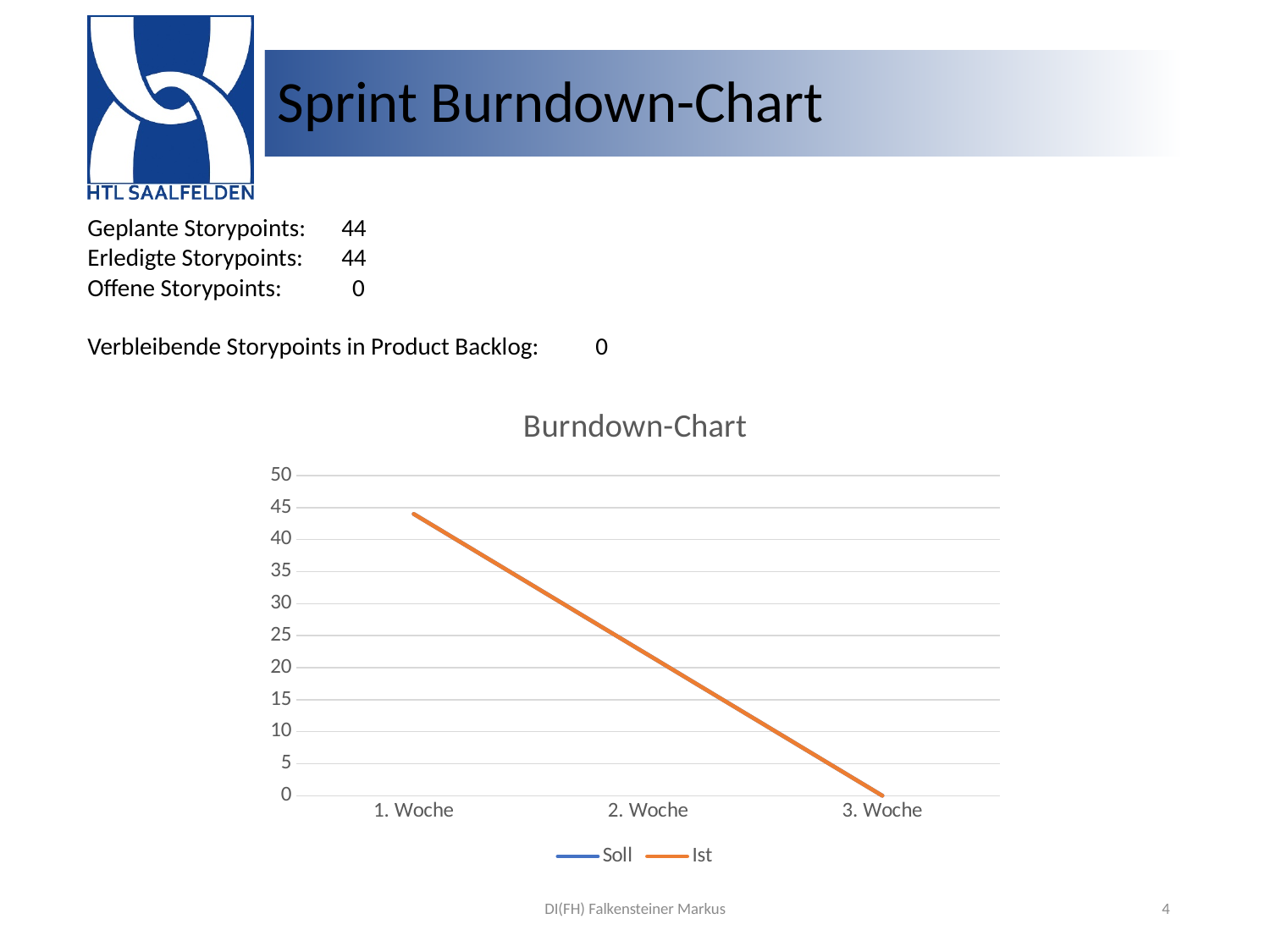

# Sprint Burndown-Chart
Geplante Storypoints:	44
Erledigte Storypoints:	44
Offene Storypoints:	  0

Verbleibende Storypoints in Product Backlog:	0

### Chart: Burndown-Chart

| Category | Soll | Ist |
|---|---|---|
| 1. Woche | 44.0 | 44.0 |
| 2. Woche | 22.0 | 22.0 |
| 3. Woche | 0.0 | 0.0 |
DI(FH) Falkensteiner Markus
4